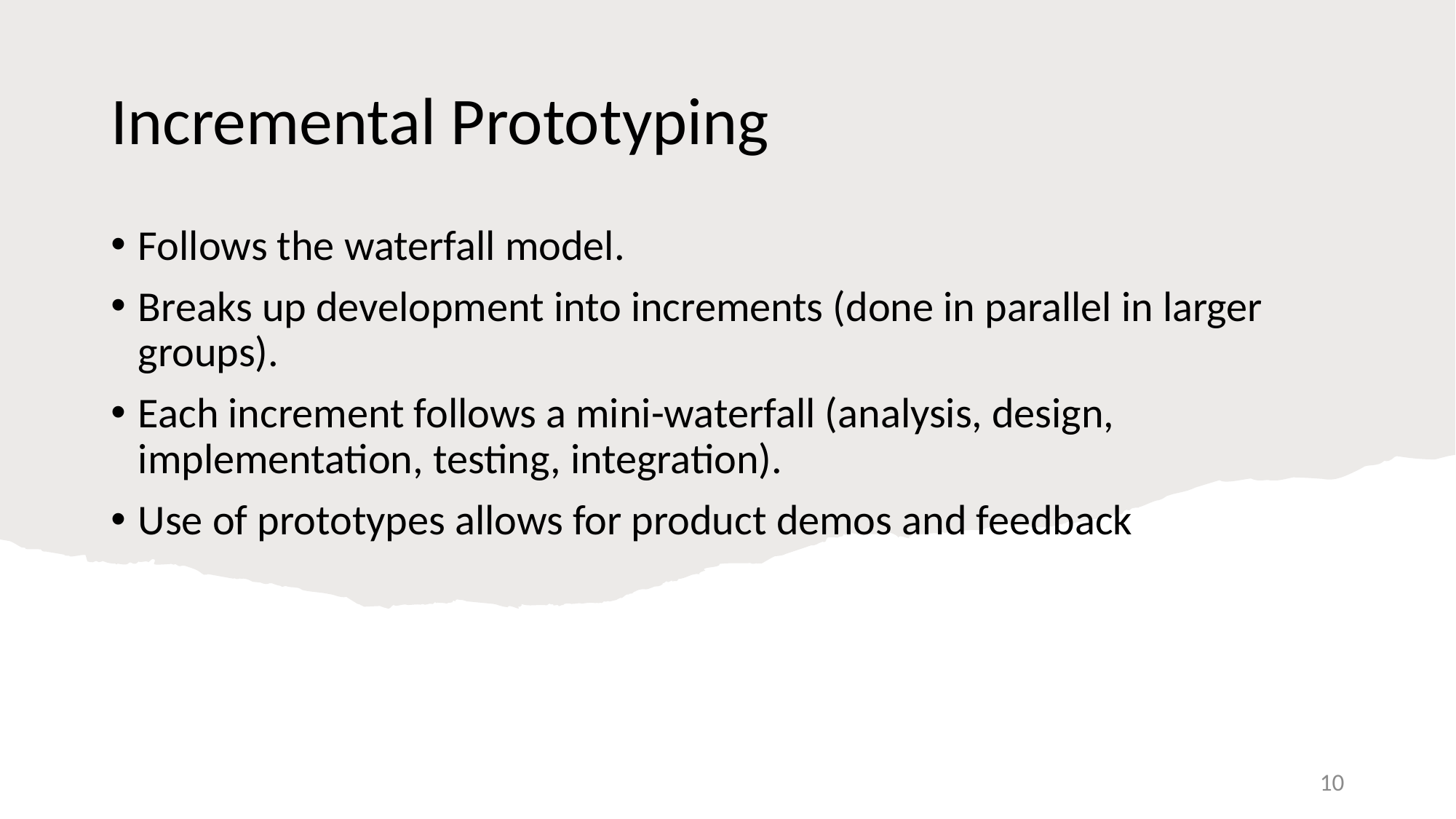

# Incremental Prototyping
Follows the waterfall model.
Breaks up development into increments (done in parallel in larger groups).
Each increment follows a mini-waterfall (analysis, design, implementation, testing, integration).
Use of prototypes allows for product demos and feedback
10